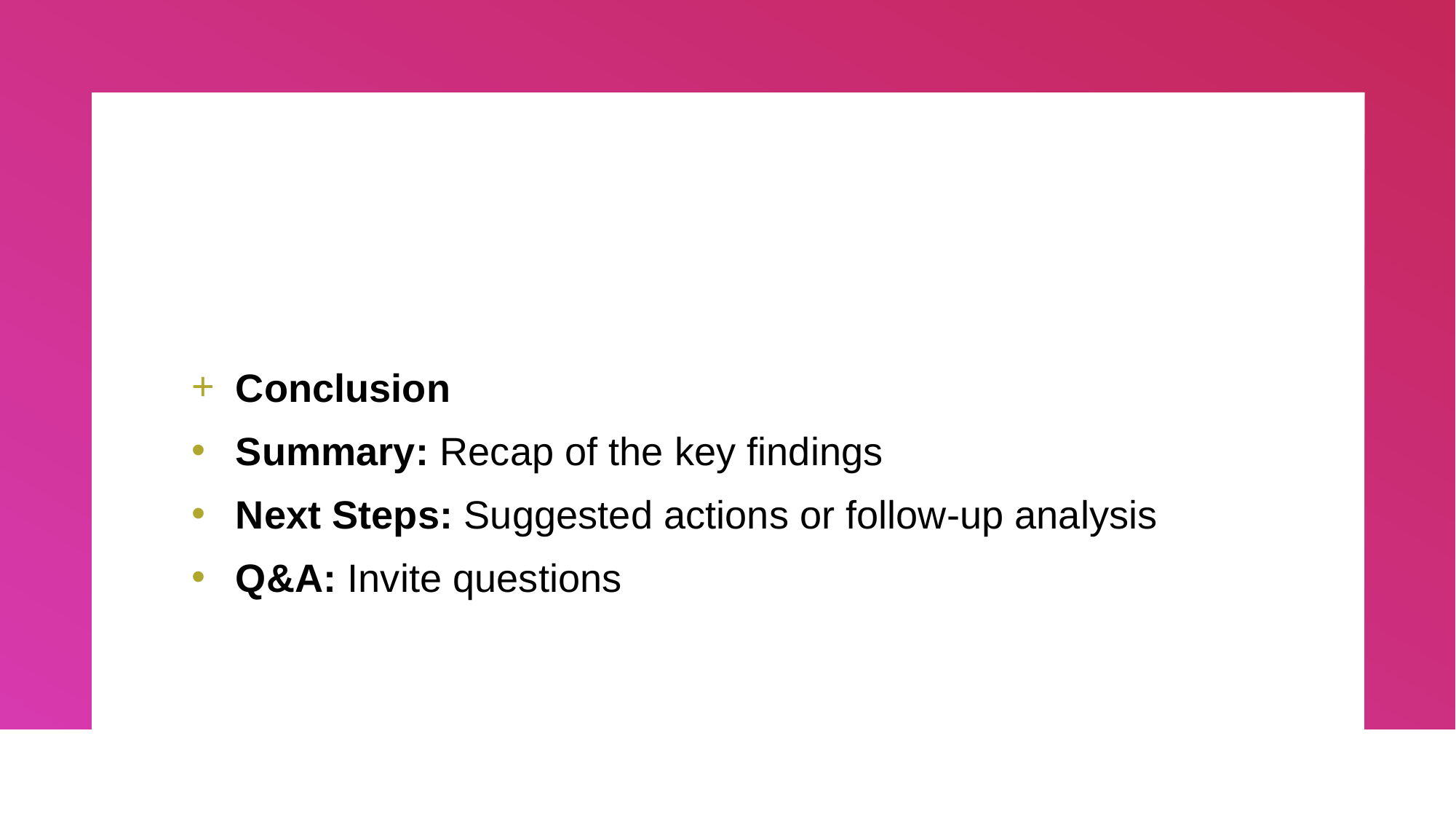

Conclusion
Summary: Recap of the key findings
Next Steps: Suggested actions or follow-up analysis
Q&A: Invite questions